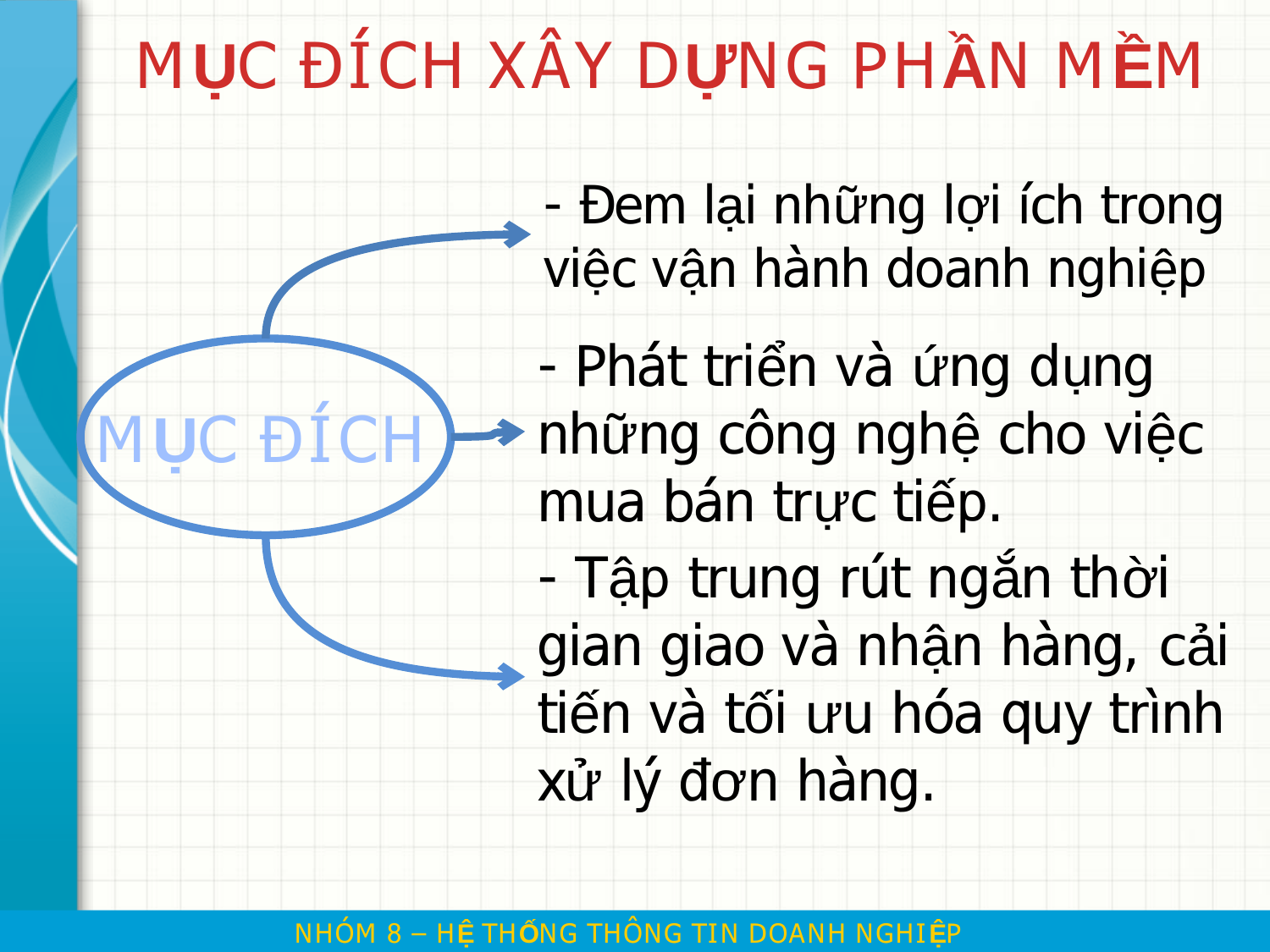

MỤC ĐÍCH XÂY DỰNG PHẦN MỀM
- Đem lại những lợi ích trong việc vận hành doanh nghiệp
- Phát triển và ứng dụng những công nghệ cho việc mua bán trực tiếp.

# MỤC ĐÍCH
- Tập trung rút ngắn thời gian giao và nhận hàng, cải tiến và tối ưu hóa quy trình xử lý đơn hàng.